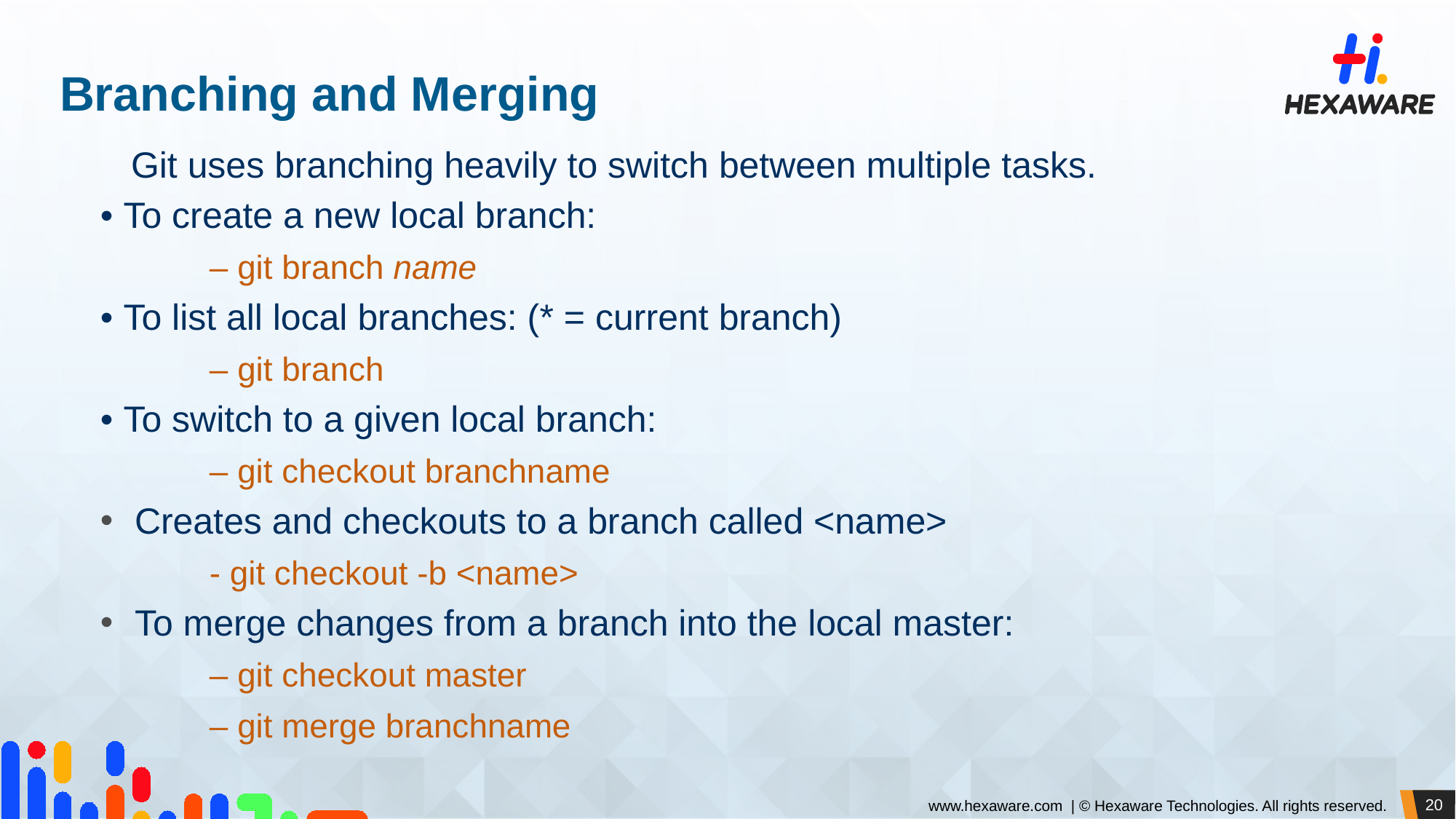

# Branching and Merging
   Git uses branching heavily to switch between multiple tasks.
• To create a new local branch:
	– git branch name
• To list all local branches: (* = current branch)
	– git branch
• To switch to a given local branch:
	– git checkout branchname
Creates and checkouts to a branch called <name>
	- git checkout -b <name>
To merge changes from a branch into the local master:
	– git checkout master
	– git merge branchname